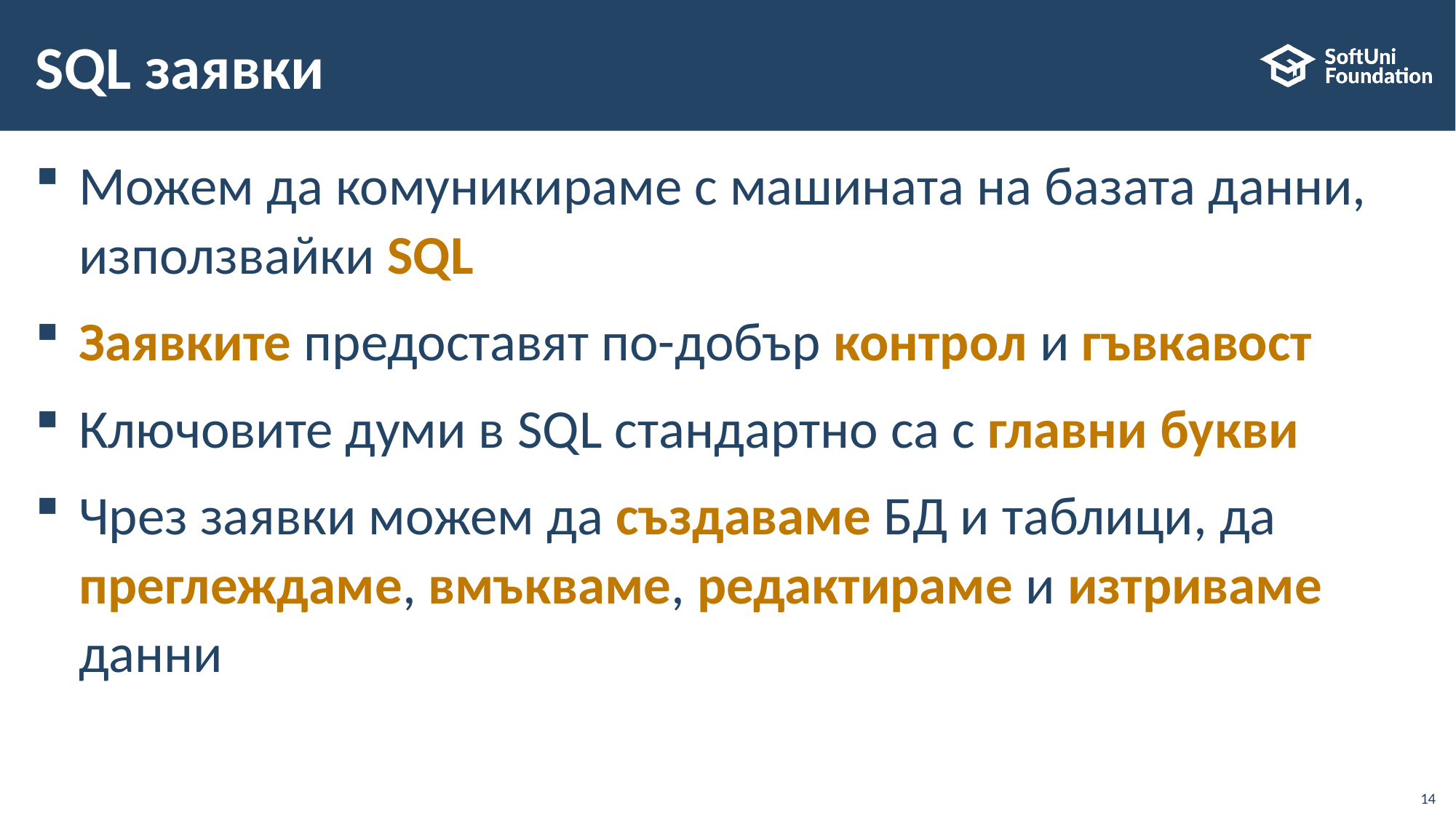

# SQL заявки
Можем да комуникираме с машината на базата данни, използвайки SQL
Заявките предоставят по-добър контрол и гъвкавост
Ключовите думи в SQL стандартно са с главни букви
Чрез заявки можем да създаваме БД и таблици, да преглеждаме, вмъкваме, редактираме и изтриваме данни
14